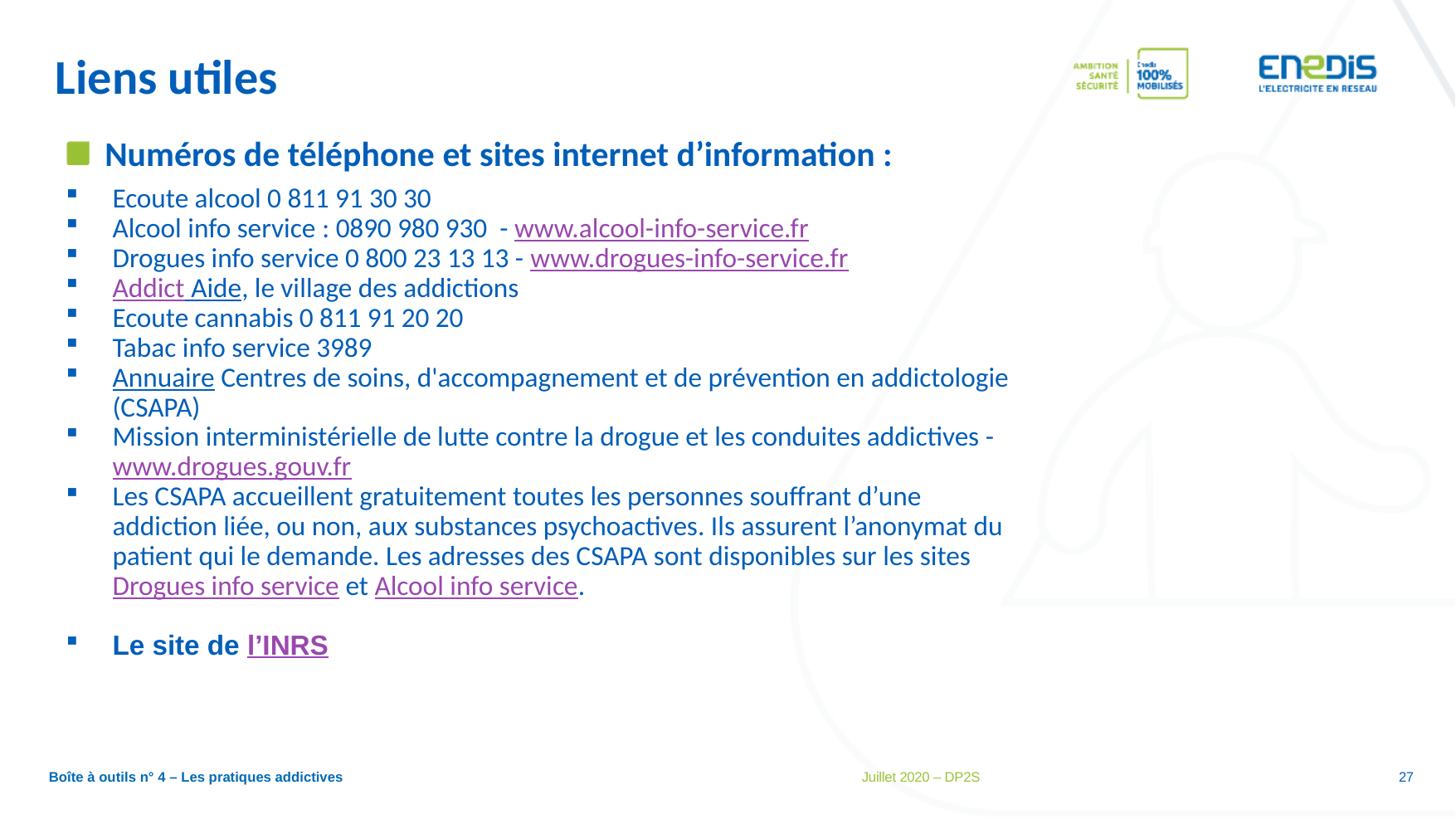

Liens utiles

Numéros de téléphone et sites internet d’information :
Ecoute alcool 0 811 91 30 30
Alcool info service : 0890 980 930  - www.alcool-info-service.fr
Drogues info service 0 800 23 13 13 - www.drogues-info-service.fr
Addict Aide, le village des addictions
Ecoute cannabis 0 811 91 20 20
Tabac info service 3989
Annuaire Centres de soins, d'accompagnement et de prévention en addictologie (CSAPA)
Mission interministérielle de lutte contre la drogue et les conduites addictives - www.drogues.gouv.fr
Les CSAPA accueillent gratuitement toutes les personnes souffrant d’une addiction liée, ou non, aux substances psychoactives. Ils assurent l’anonymat du patient qui le demande. Les adresses des CSAPA sont disponibles sur les sites Drogues info service et Alcool info service.

Le site de l’INRS